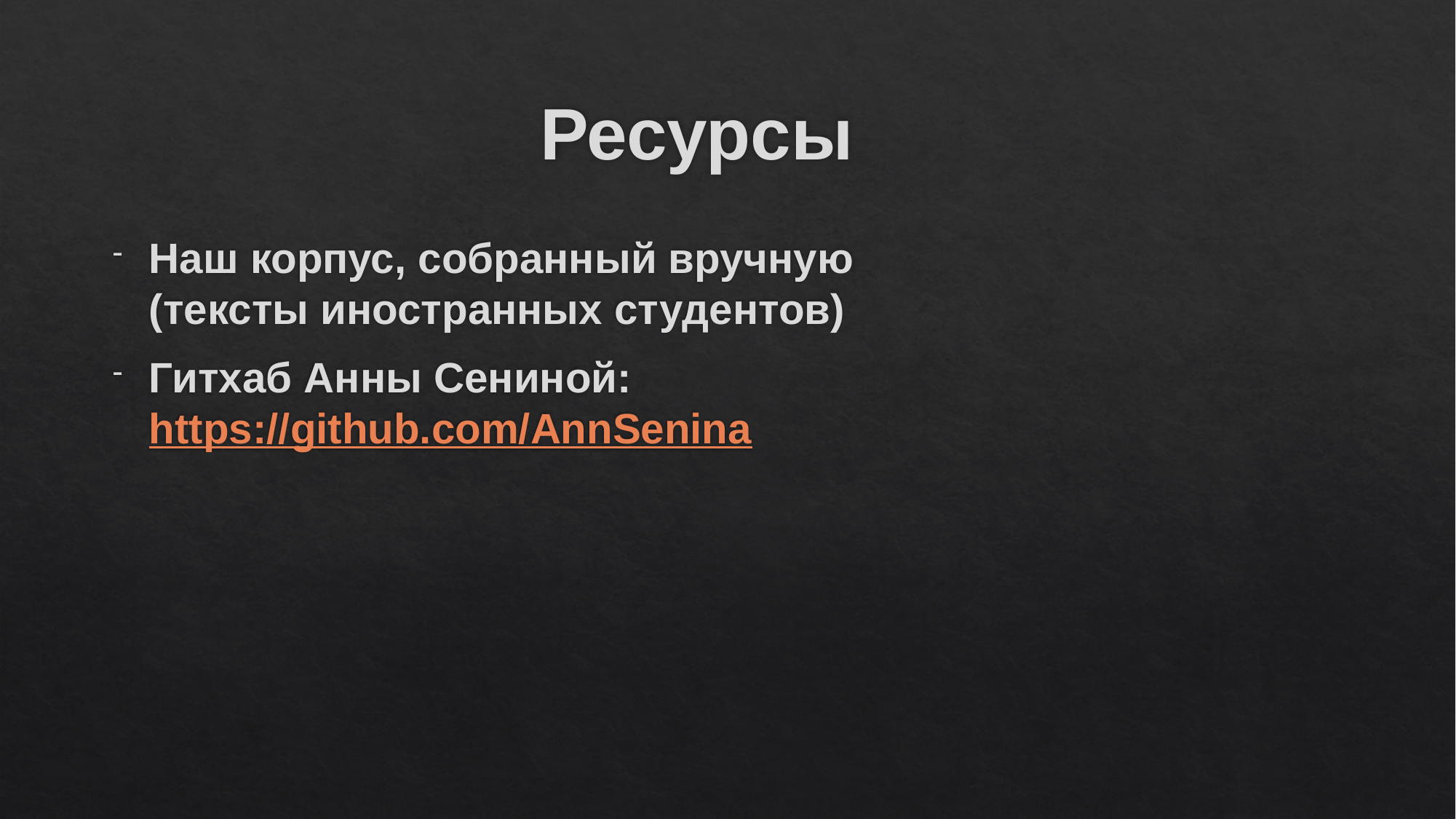

# Ресурсы
Наш корпус, собранный вручную (тексты иностранных студентов)
Гитхаб Анны Сениной: https://github.com/AnnSenina